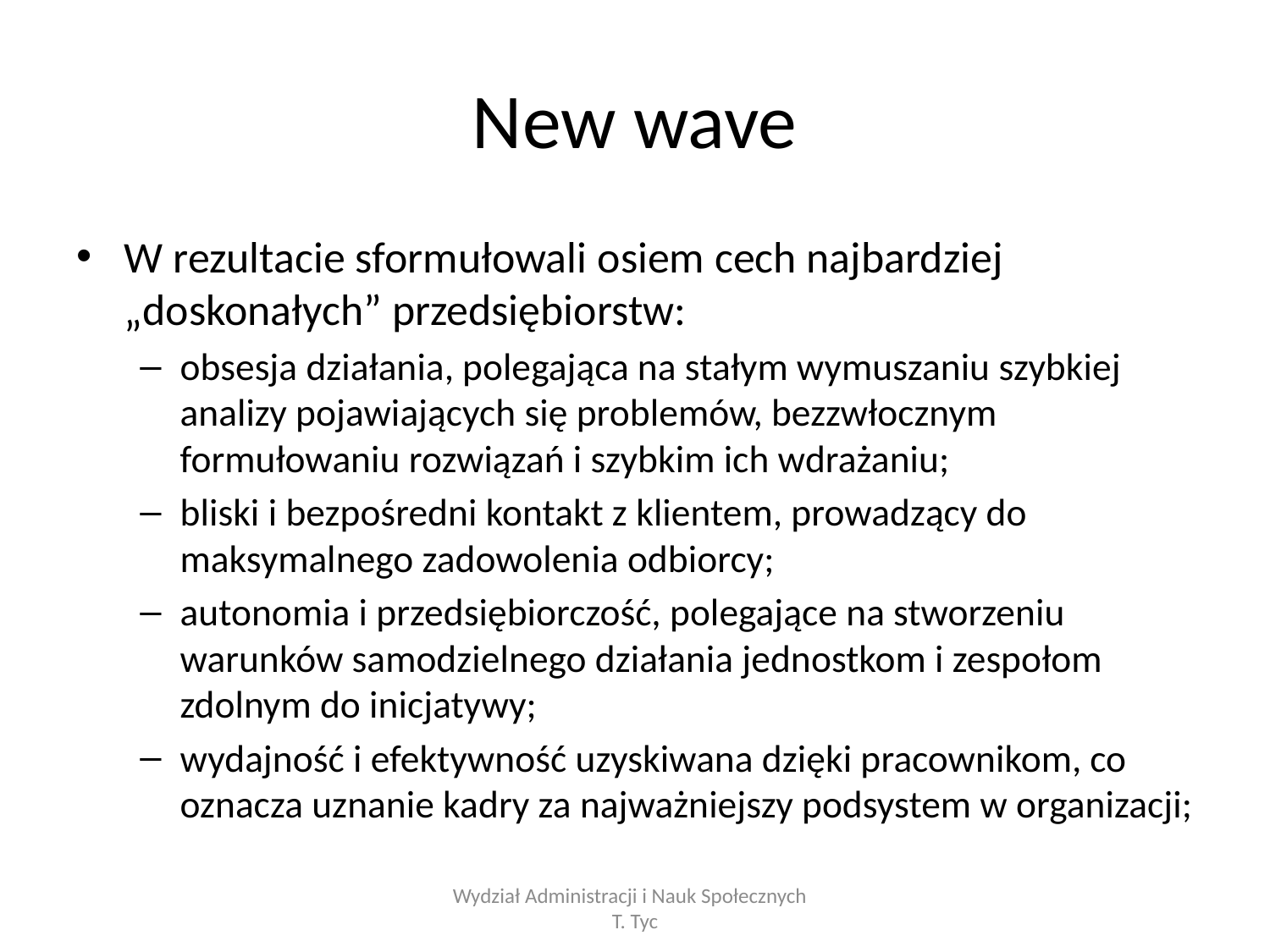

# New wave
W rezultacie sformułowali osiem cech najbardziej „doskonałych” przedsiębiorstw:
obsesja działania, polegająca na stałym wymuszaniu szybkiej analizy pojawiających się problemów, bezzwłocznym formułowaniu rozwiązań i szybkim ich wdrażaniu;
bliski i bezpośredni kontakt z klientem, prowadzący do maksymalnego zadowolenia odbiorcy;
autonomia i przedsiębiorczość, polegające na stworzeniu warunków samodzielnego działania jednostkom i zespołom zdolnym do inicjatywy;
wydajność i efektywność uzyskiwana dzięki pracownikom, co oznacza uznanie kadry za najważniejszy podsystem w organizacji;

Wydział Administracji i Nauk Społecznych   T. Tyc